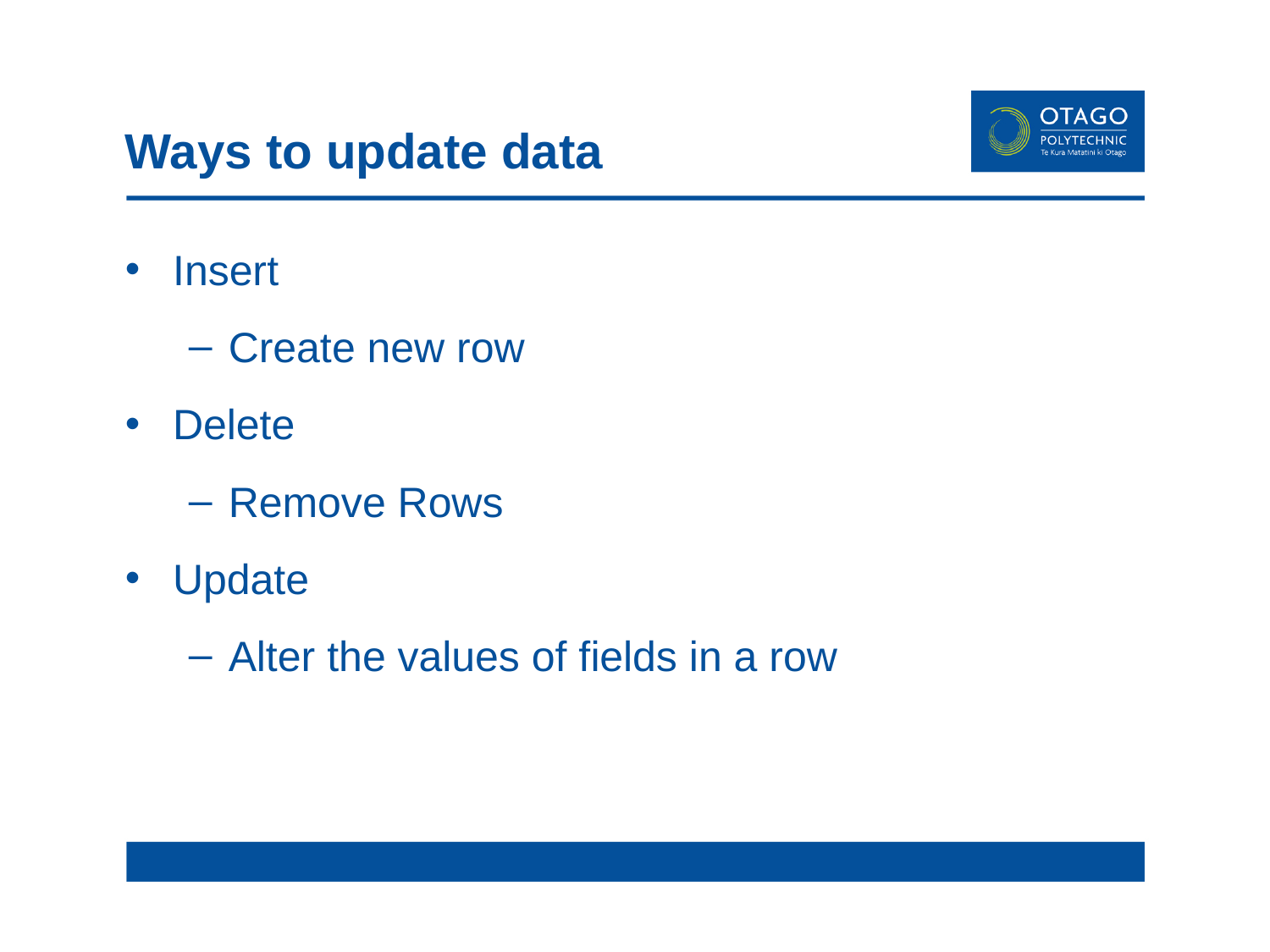

# Ways to update data
Insert
Create new row
Delete
Remove Rows
Update
Alter the values of fields in a row